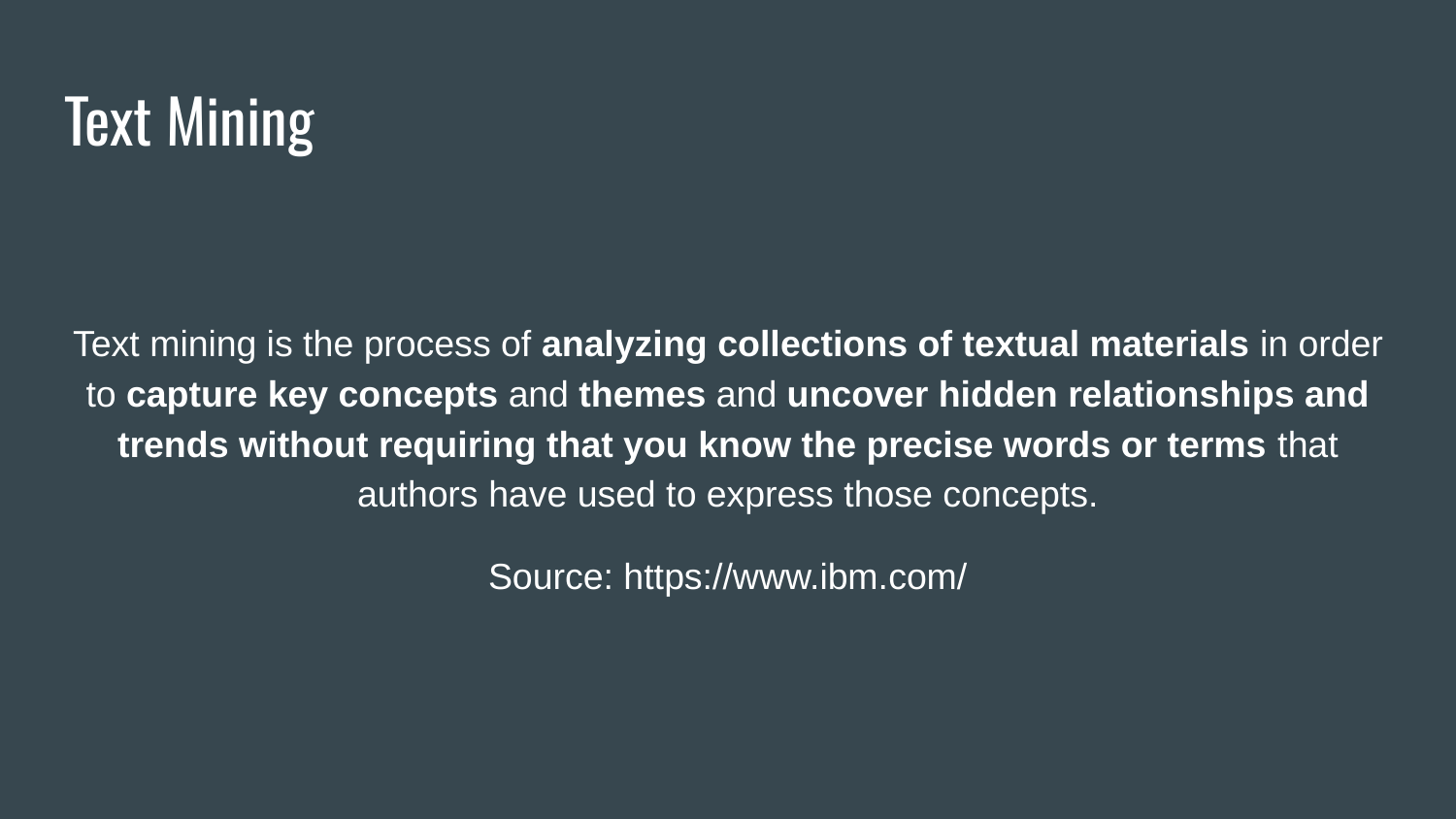

# Text Mining
Text mining is the process of analyzing collections of textual materials in order to capture key concepts and themes and uncover hidden relationships and trends without requiring that you know the precise words or terms that authors have used to express those concepts.
Source: https://www.ibm.com/